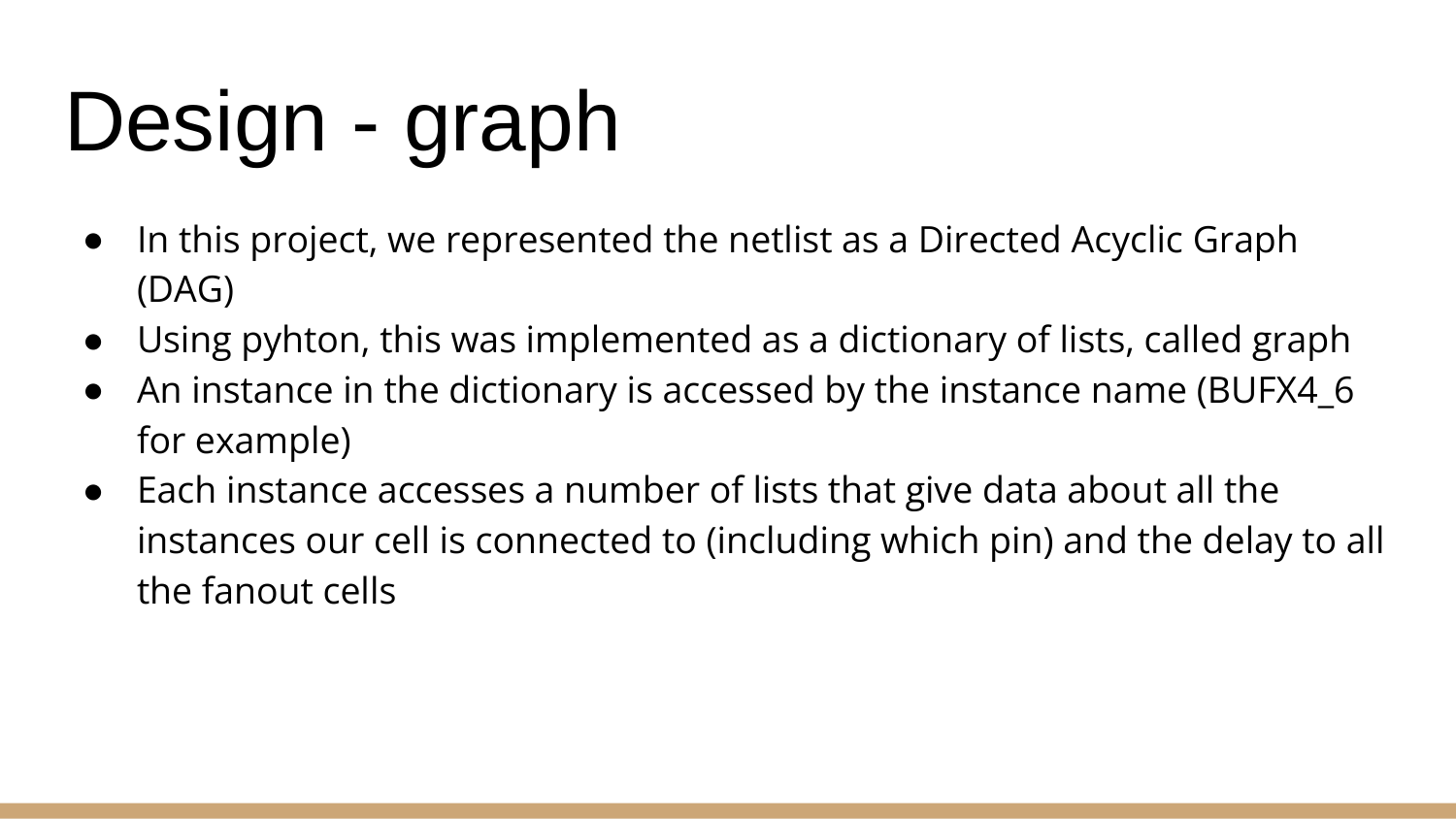

# Design - graph
In this project, we represented the netlist as a Directed Acyclic Graph (DAG)
Using pyhton, this was implemented as a dictionary of lists, called graph
An instance in the dictionary is accessed by the instance name (BUFX4_6 for example)
Each instance accesses a number of lists that give data about all the instances our cell is connected to (including which pin) and the delay to all the fanout cells